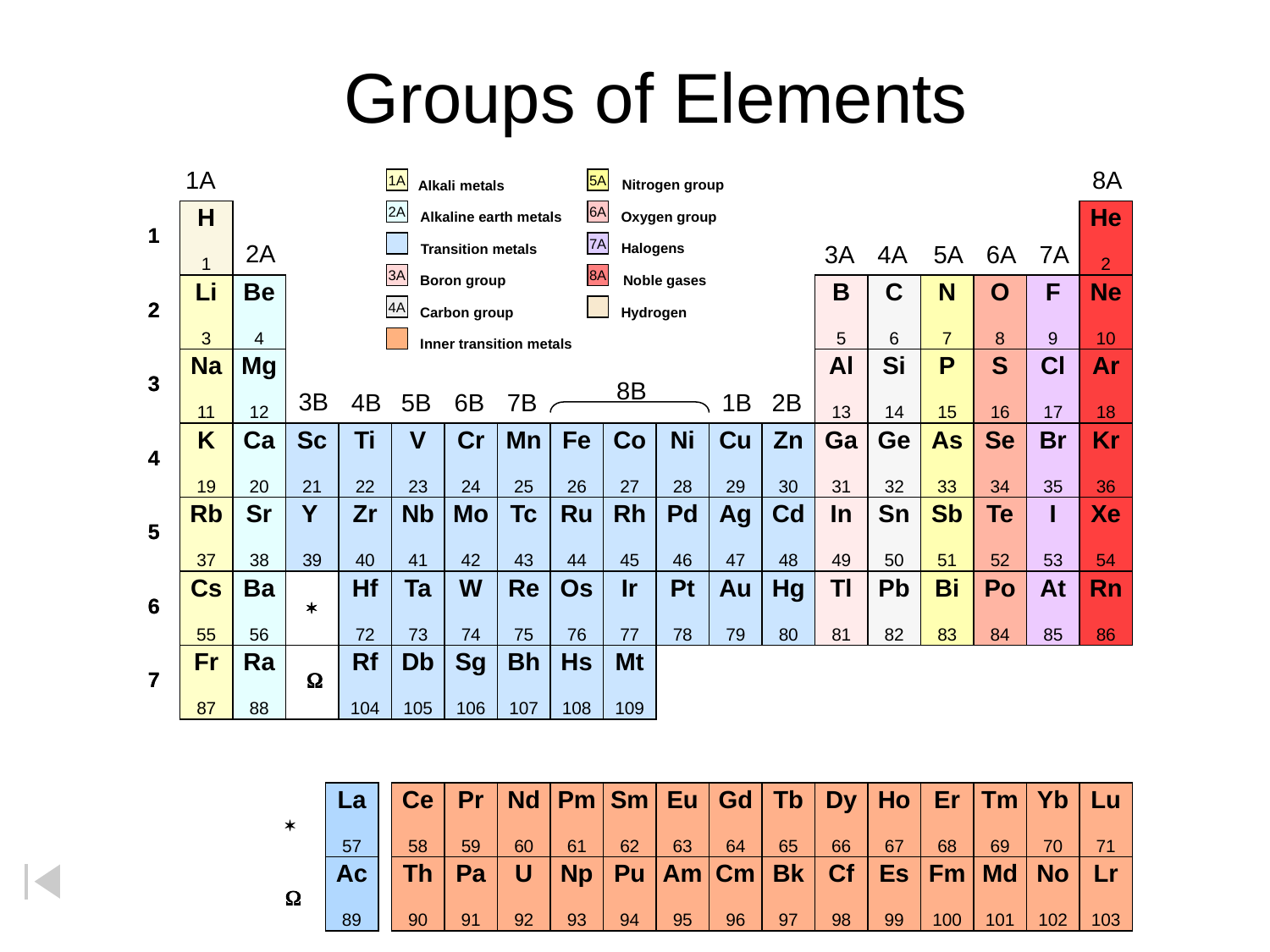

# Groups of Elements
1A
8A
1A
5A
Nitrogen group
Alkali metals

H

1
2A
6A

He

2
Alkaline earth metals
Oxygen group
1
1
2A

7A
3A
4A
5A
6A
7A
Halogens
Transition metals
3A
8A
Noble gases
Boron group

Li

3

Be

4

B

5

C

6

N

7

O

8

F

9

Ne

10
2
2
4A

Carbon group
Hydrogen

Inner transition metals

Na

11

Mg

12

Al

13

Si

14

P

15

S

16

Cl

17

Ar

18
3
3
8B
3B
4B
5B
6B
7B
1B
2B

K

19

Ca

20

Sc

21

Ti

22

V

23

Cr

24

Mn

25

Fe

26

Co

27

Ni

28

Cu

29

Zn

30

Ga

31

Ge

32

As

33

Se

34

Br

35

Kr

36
4
4

Rb

37

Sr

38

Y

39

Zr

40

Nb

41

Mo

42

Tc

43

Ru

44

Rh

45

Pd

46

Ag

47

Cd

48

In

49

Sn

50

Sb

51

Te

52

I

53

Xe

54
5
5

Cs

55

Ba

56

Hf

72

Ta

73

W

74

Re

75

Os

76

Ir

77

Pt

78

Au

79

Hg

80

Tl

81

Pb

82

Bi

83

Po

84

At

85

Rn

86
∗
∗
6
6

Fr

87

Ra

88

Rf

104

Db

105

Sg

106

Bh

107

Hs

108

Mt

109
Ω
Ω
7
7

La

57

Ce

58

Pr

59

Nd

60

Pm

61

Sm

62

Eu

63

Gd

64

Tb

65

Dy

66

Ho

67

Er

68

Tm

69

Yb

70

Lu

71
∗

Ac

89

Th

90

Pa

91

U

92

Np

93

Pu

94

Am

95

Cm

96

Bk

97

Cf

98

Es

99

Fm

100

Md

101

No

102

Lr

103
Ω